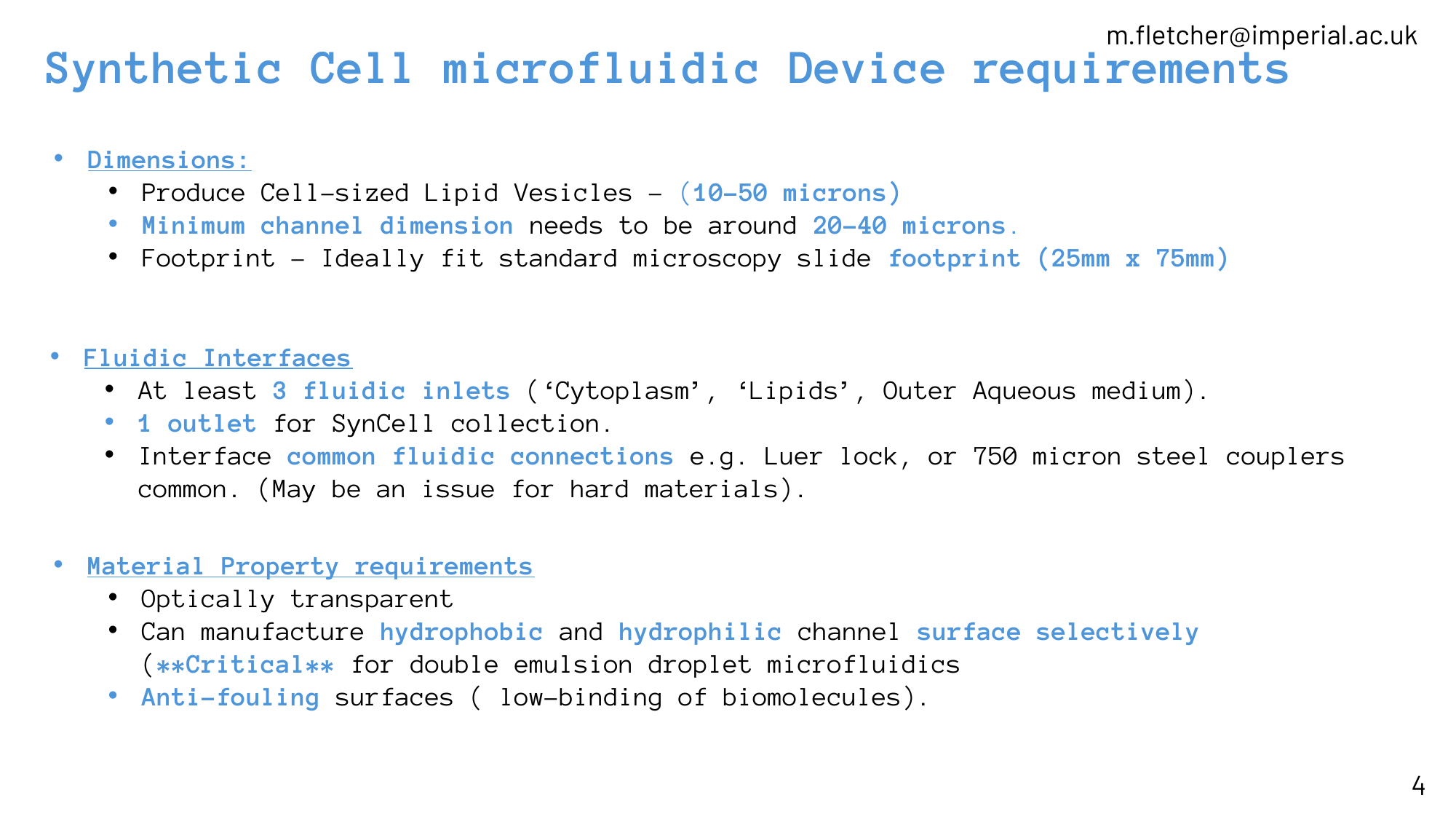

m.fletcher@imperial.ac.uk
Synthetic Cell microfluidic Device requirements
Dimensions:
Produce Cell-sized Lipid Vesicles – (10-50 microns)
Minimum channel dimension needs to be around 20-40 microns.
Footprint – Ideally fit standard microscopy slide footprint (25mm x 75mm)

Fluidic Interfaces
At least 3 fluidic inlets (‘Cytoplasm’, ‘Lipids’, Outer Aqueous medium).
1 outlet for SynCell collection.
Interface common fluidic connections e.g. Luer lock, or 750 micron steel couplers common. (May be an issue for hard materials).

Material Property requirements
Optically transparent
Can manufacture hydrophobic and hydrophilic channel surface selectively (**Critical** for double emulsion droplet microfluidics
Anti-fouling surfaces ( low-binding of biomolecules).

4